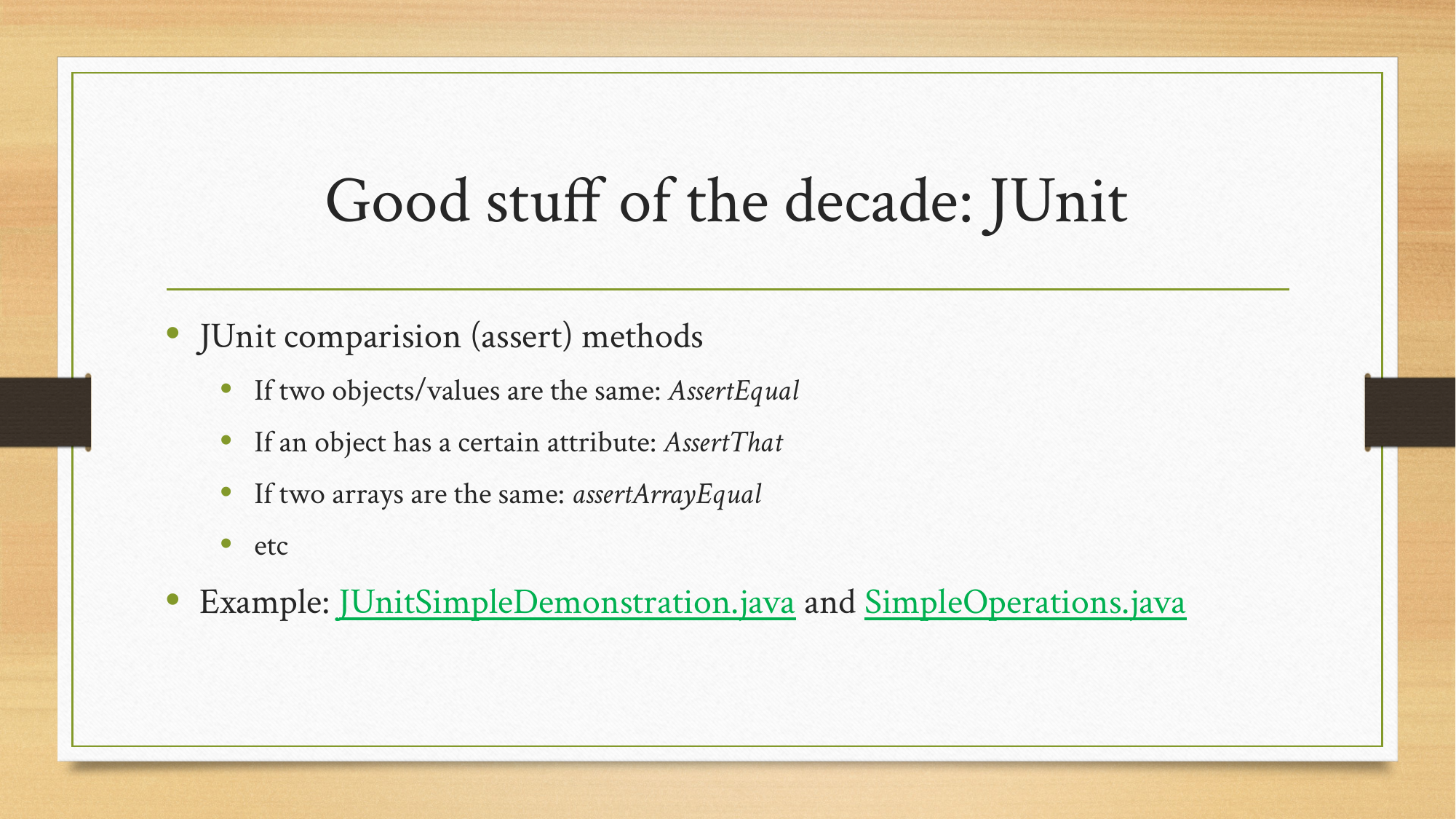

# Good stuff of the decade: JUnit
JUnit comparision (assert) methods
If two objects/values are the same: AssertEqual
If an object has a certain attribute: AssertThat
If two arrays are the same: assertArrayEqual
etc
Example: JUnitSimpleDemonstration.java and SimpleOperations.java